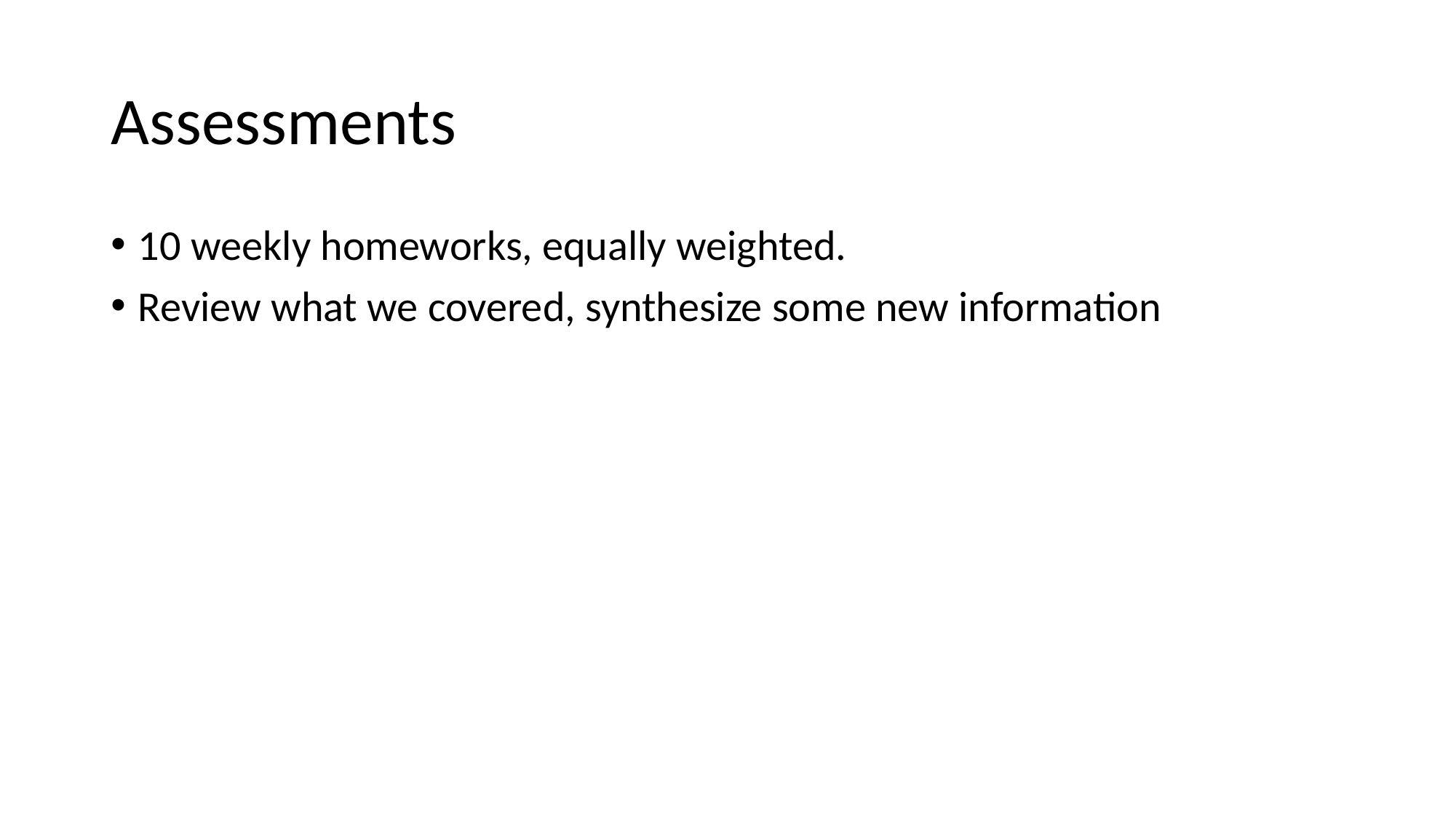

# Assessments
10 weekly homeworks, equally weighted.
Review what we covered, synthesize some new information